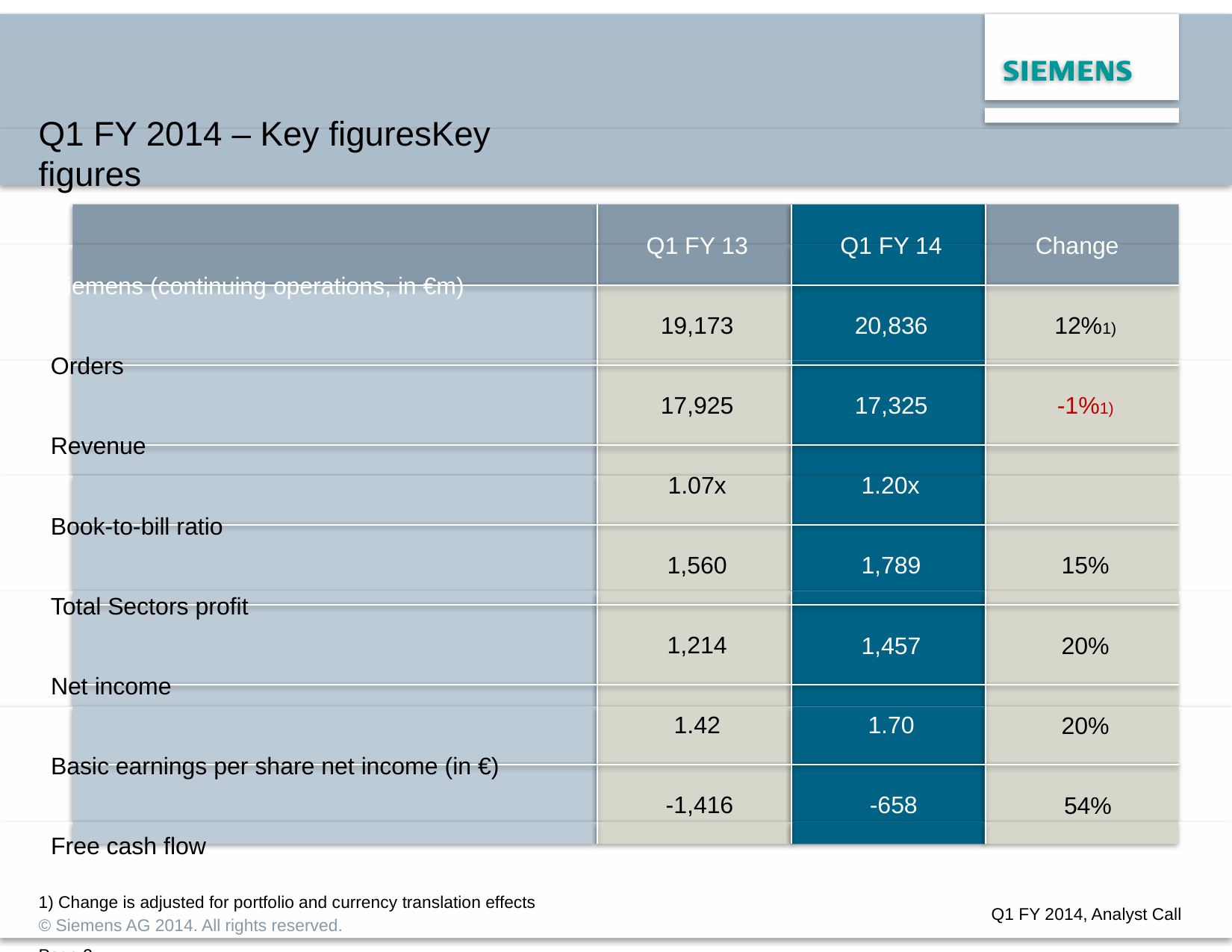

Q1 FY 2014 – Key figuresKey figures

Siemens (continuing operations, in €m)

Orders

Revenue

Book-to-bill ratio

Total Sectors profit

Net income

Basic earnings per share net income (in €)

Free cash flow

1) Change is adjusted for portfolio and currency translation effects
© Siemens AG 2014. All rights reserved.
Page 3
Munich, January 28, 2014

Q1 FY 13

19,173

17,925

1.07x

1,560

1,214

1.42

-1,416
Q1 FY 14

20,836

17,325

1.20x

1,789

1,457

1.70

-658
Change

12%1)

-1%1)

15%

20%

20%

54%

Q1 FY 2014, Analyst Call